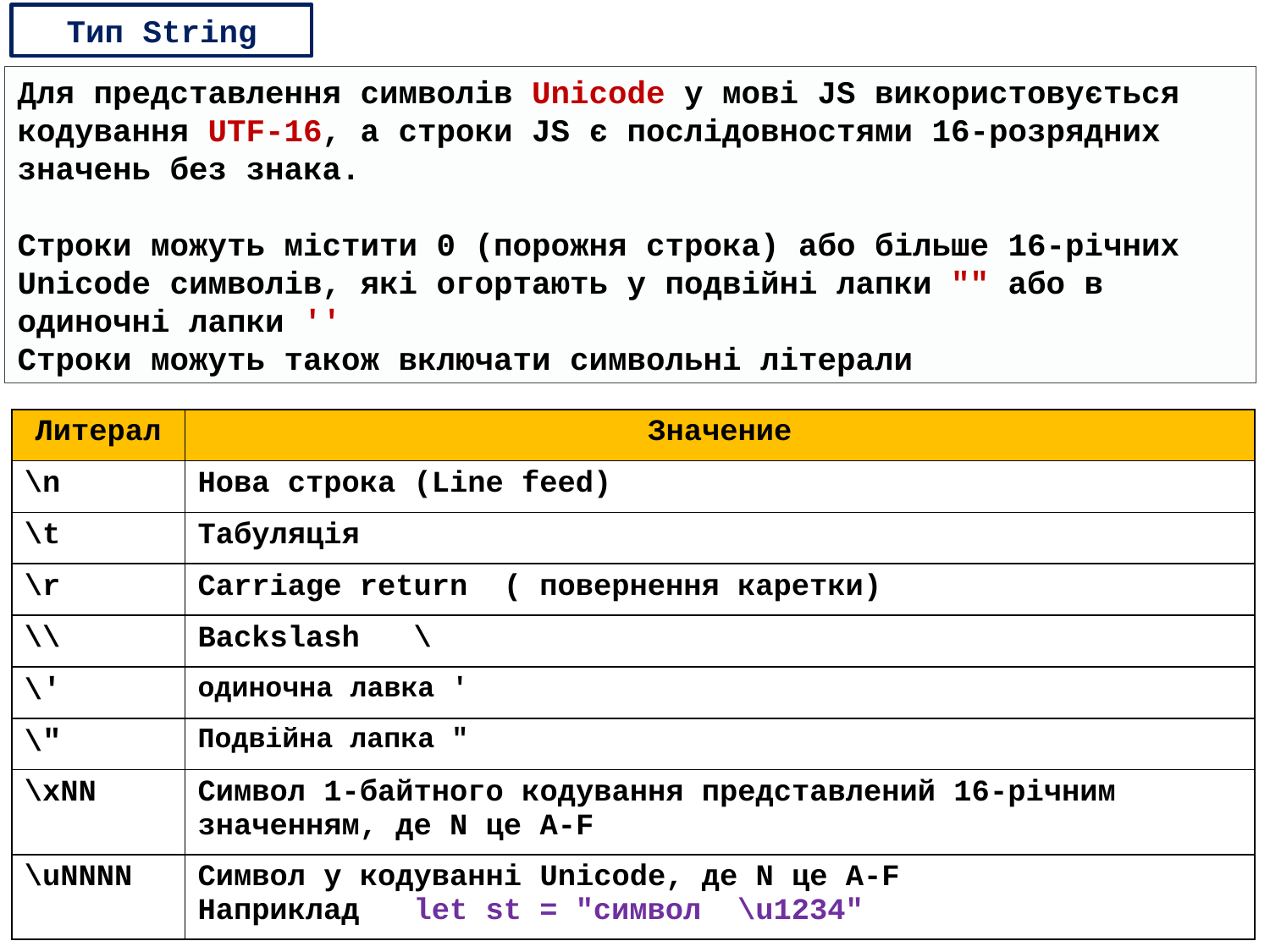

Тип String
Для представлення символів Unicode у мові JS використовується кодування UTF-16, а строки JS є послідовностями 16-розрядних значень без знака.

Строки можуть містити 0 (порожня строка) або більше 16-річних Unicode символів, які огортають у подвійні лапки "" або в одиночні лапки ''
Строки можуть також включати символьні літерали
| Литерал | Значение |
| --- | --- |
| \n | Нова строка (Line feed) |
| \t | Табуляція |
| \r | Carriage return ( повернення каретки) |
| \\ | Backslash \ |
| \' | одиночна лавка ' |
| \" | Подвійна лапка " |
| \xNN | Символ 1-байтного кодування представлений 16-річним значенням, де N це А-F |
| \uNNNN | Символ у кодуванні Unicode, де N це А-F Наприклад let st = "символ \u1234" |